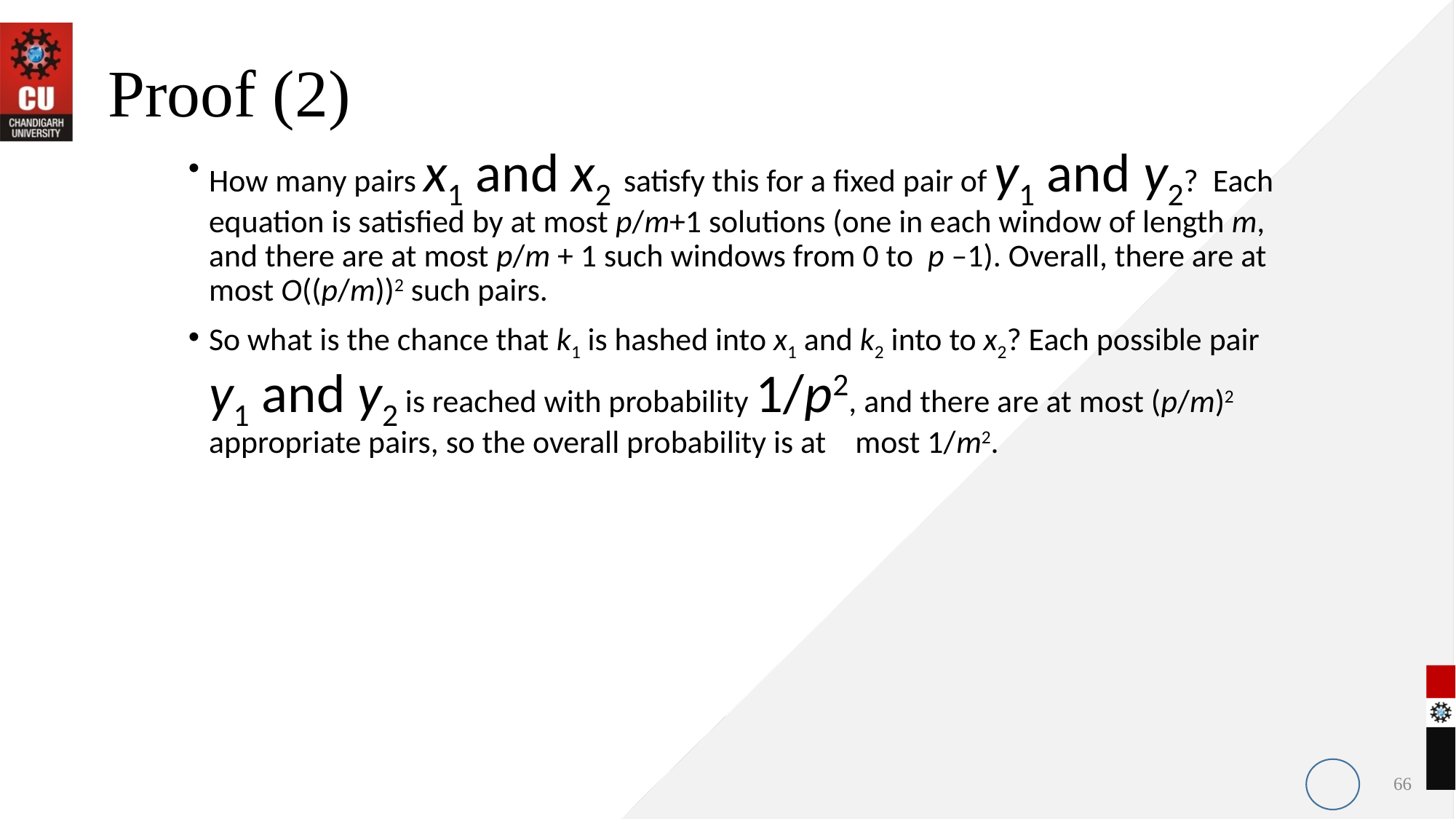

# Proof (2)
How many pairs x1 and x2 satisfy this for a fixed pair of y1 and y2?  Each equation is satisfied by at most p/m+1 solutions (one in each window of length m, and there are at most p/m + 1 such windows from 0 to  p –1). Overall, there are at most O((p/m))2 such pairs.
So what is the chance that k1 is hashed into x1 and k2 into to x2? Each possible pair y1 and y2 is reached with probability 1/p2, and there are at most (p/m)2 appropriate pairs, so the overall probability is at    most 1/m2.
66